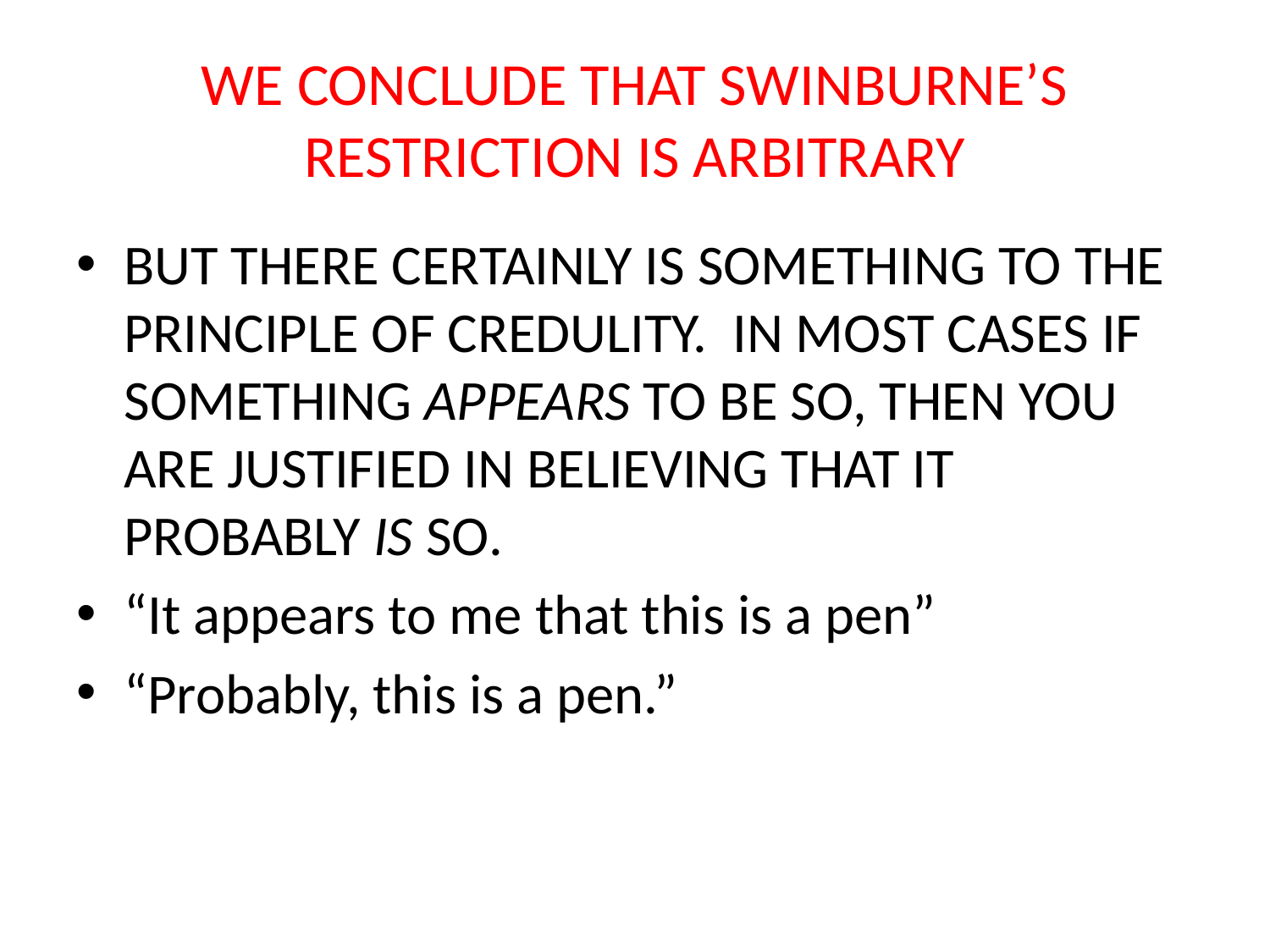

# WE CONCLUDE THAT SWINBURNE’S RESTRICTION IS ARBITRARY
BUT THERE CERTAINLY IS SOMETHING TO THE PRINCIPLE OF CREDULITY.  IN MOST CASES IF SOMETHING APPEARS TO BE SO, THEN YOU ARE JUSTIFIED IN BELIEVING THAT IT PROBABLY IS SO.
“It appears to me that this is a pen”
“Probably, this is a pen.”